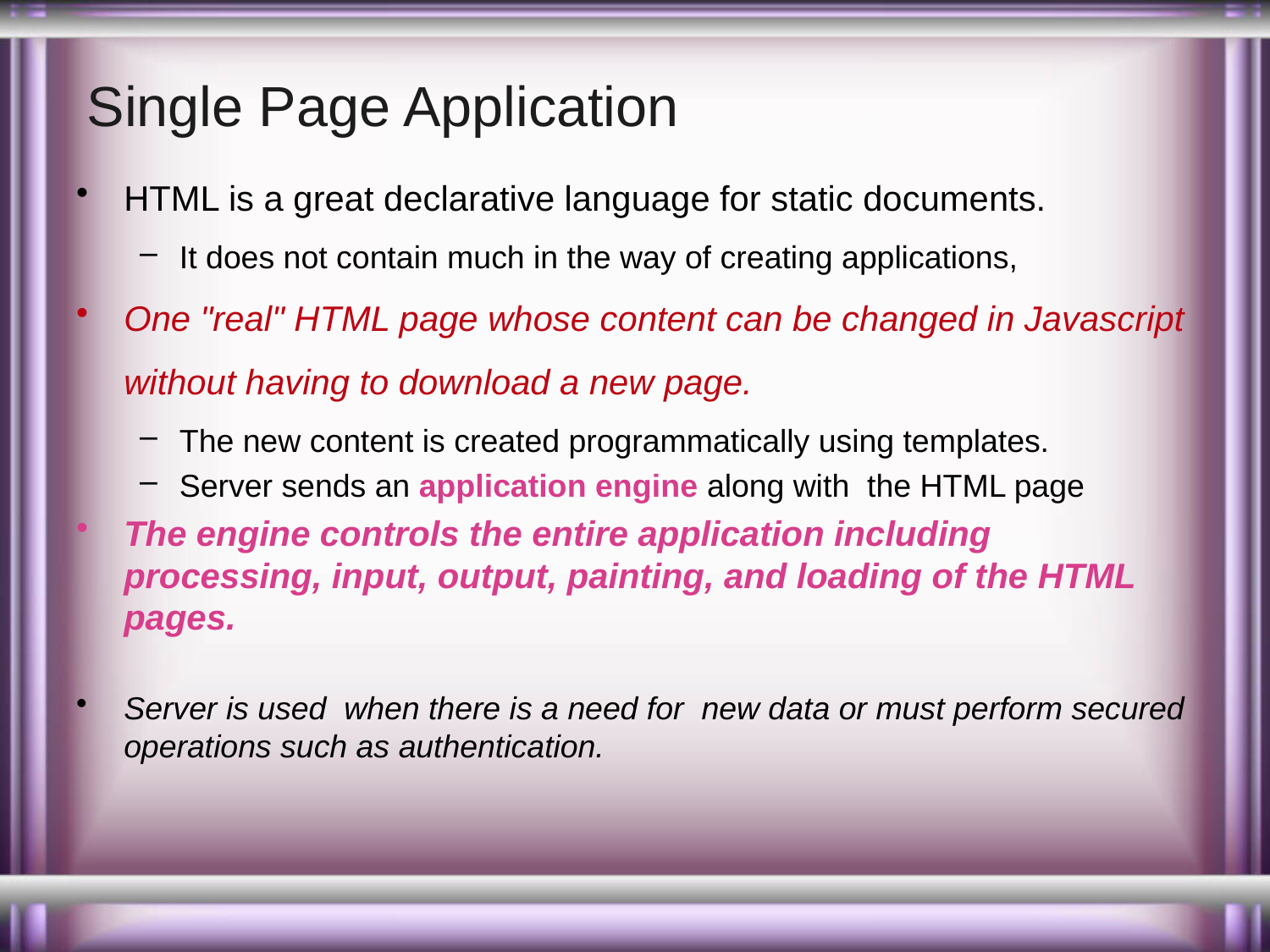

# Single Page Application
HTML is a great declarative language for static documents.
It does not contain much in the way of creating applications,
One "real" HTML page whose content can be changed in Javascript without having to download a new page.
The new content is created programmatically using templates.
Server sends an application engine along with  the HTML page
The engine controls the entire application including processing, input, output, painting, and loading of the HTML pages.

Server is used  when there is a need for  new data or must perform secured operations such as authentication.